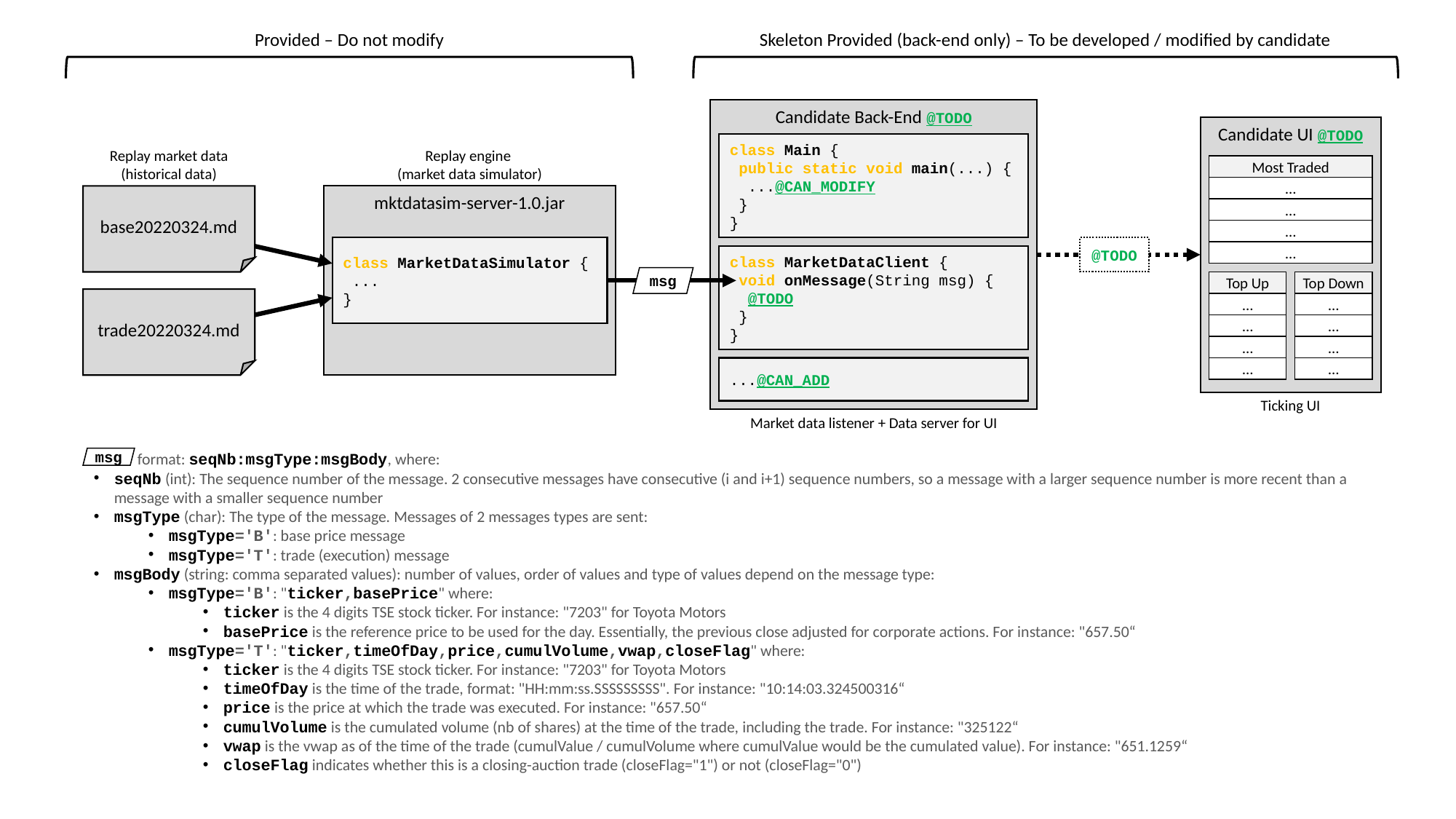

Provided – Do not modify
Skeleton Provided (back-end only) – To be developed / modified by candidate
Candidate Back-End @TODO
Candidate UI @TODO
class Main {
 public static void main(...) {
  ...@CAN_MODIFY
 }
}
Replay market data (historical data)
Replay engine
(market data simulator)
Most Traded
…
mktdatasim-server-1.0.jar
base20220324.md
…
…
@TODO
class MarketDataSimulator {
 ...
}
…
class MarketDataClient {
 void onMessage(String msg) {
  @TODO
 }
}
msg
Top Up
Top Down
trade20220324.md
…
…
…
…
…
…
...@CAN_ADD
…
…
Ticking UI
Market data listener + Data server for UI
            format: seqNb:msgType:msgBody, where:
seqNb (int): The sequence number of the message. 2 consecutive messages have consecutive (i and i+1) sequence numbers, so a message with a larger sequence number is more recent than a message with a smaller sequence number
msgType (char): The type of the message. Messages of 2 messages types are sent:
msgType='B': base price message
msgType='T': trade (execution) message
msgBody (string: comma separated values): number of values, order of values and type of values depend on the message type:
msgType='B': "ticker,basePrice" where:
ticker is the 4 digits TSE stock ticker. For instance: "7203" for Toyota Motors
basePrice is the reference price to be used for the day. Essentially, the previous close adjusted for corporate actions. For instance: "657.50“
msgType='T': "ticker,timeOfDay,price,cumulVolume,vwap,closeFlag" where:
ticker is the 4 digits TSE stock ticker. For instance: "7203" for Toyota Motors
timeOfDay is the time of the trade, format: "HH:mm:ss.SSSSSSSSS". For instance: "10:14:03.324500316“
price is the price at which the trade was executed. For instance: "657.50“
cumulVolume is the cumulated volume (nb of shares) at the time of the trade, including the trade. For instance: "325122“
vwap is the vwap as of the time of the trade (cumulValue / cumulVolume where cumulValue would be the cumulated value). For instance: "651.1259“
closeFlag indicates whether this is a closing-auction trade (closeFlag="1") or not (closeFlag="0")
msg